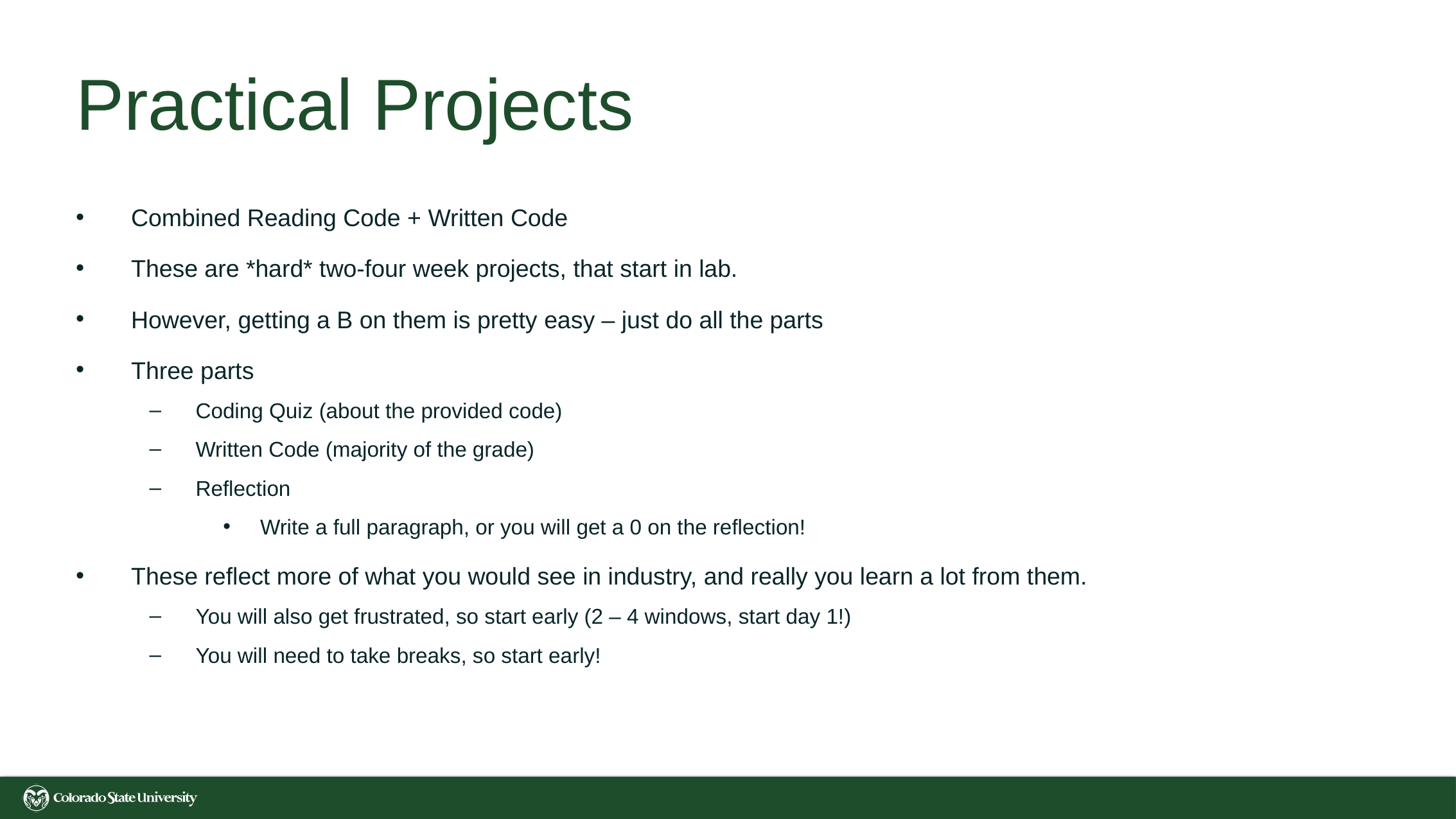

# Practical Projects
Combined Reading Code + Written Code
These are *hard* two-four week projects, that start in lab.
However, getting a B on them is pretty easy – just do all the parts
Three parts
Coding Quiz (about the provided code)
Written Code (majority of the grade)
Reflection
Write a full paragraph, or you will get a 0 on the reflection!
These reflect more of what you would see in industry, and really you learn a lot from them.
You will also get frustrated, so start early (2 – 4 windows, start day 1!)
You will need to take breaks, so start early!